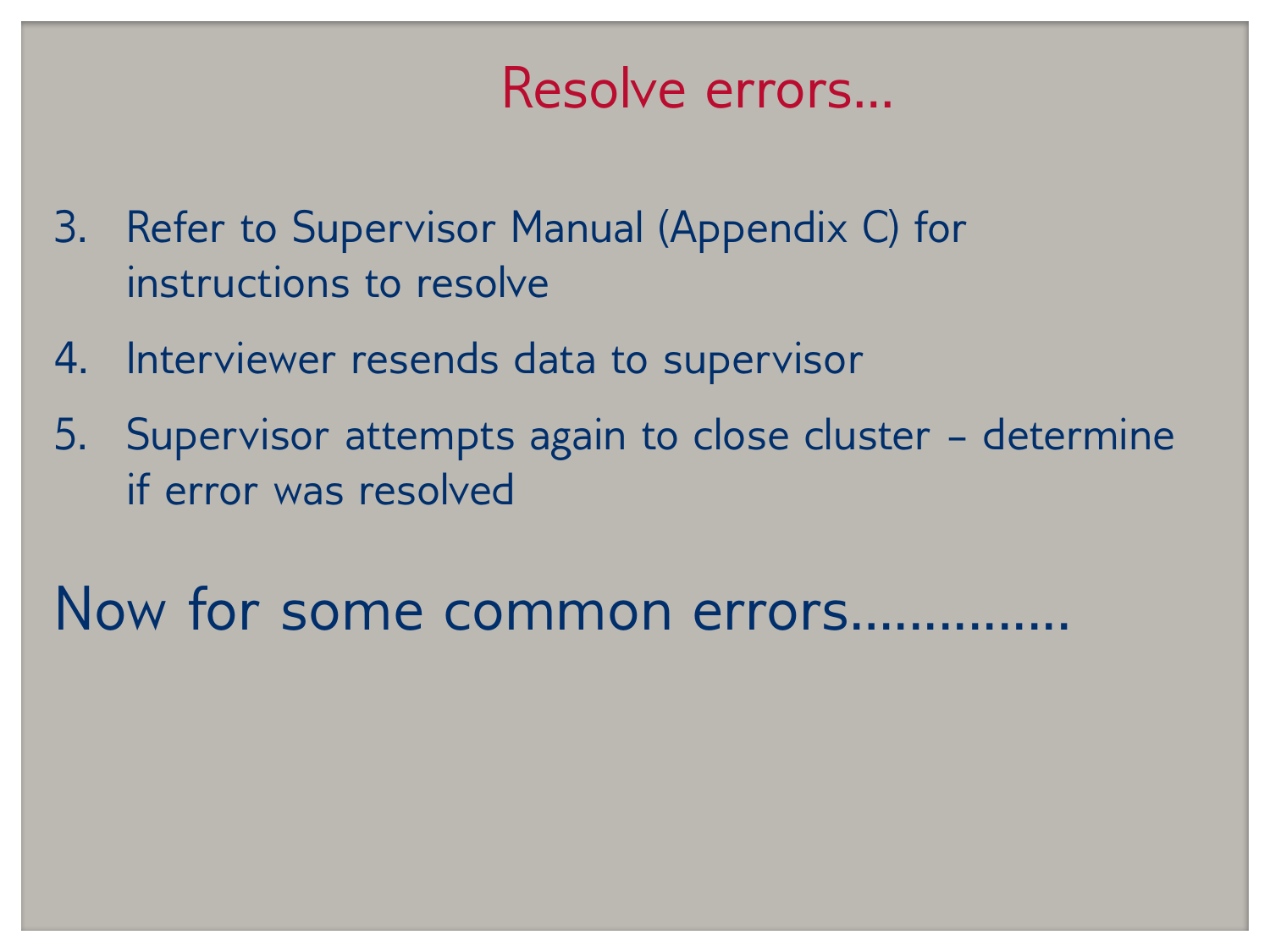

# Resolve errors…
Refer to Supervisor Manual (Appendix C) for instructions to resolve
Interviewer resends data to supervisor
Supervisor attempts again to close cluster – determine if error was resolved
Now for some common errors…............